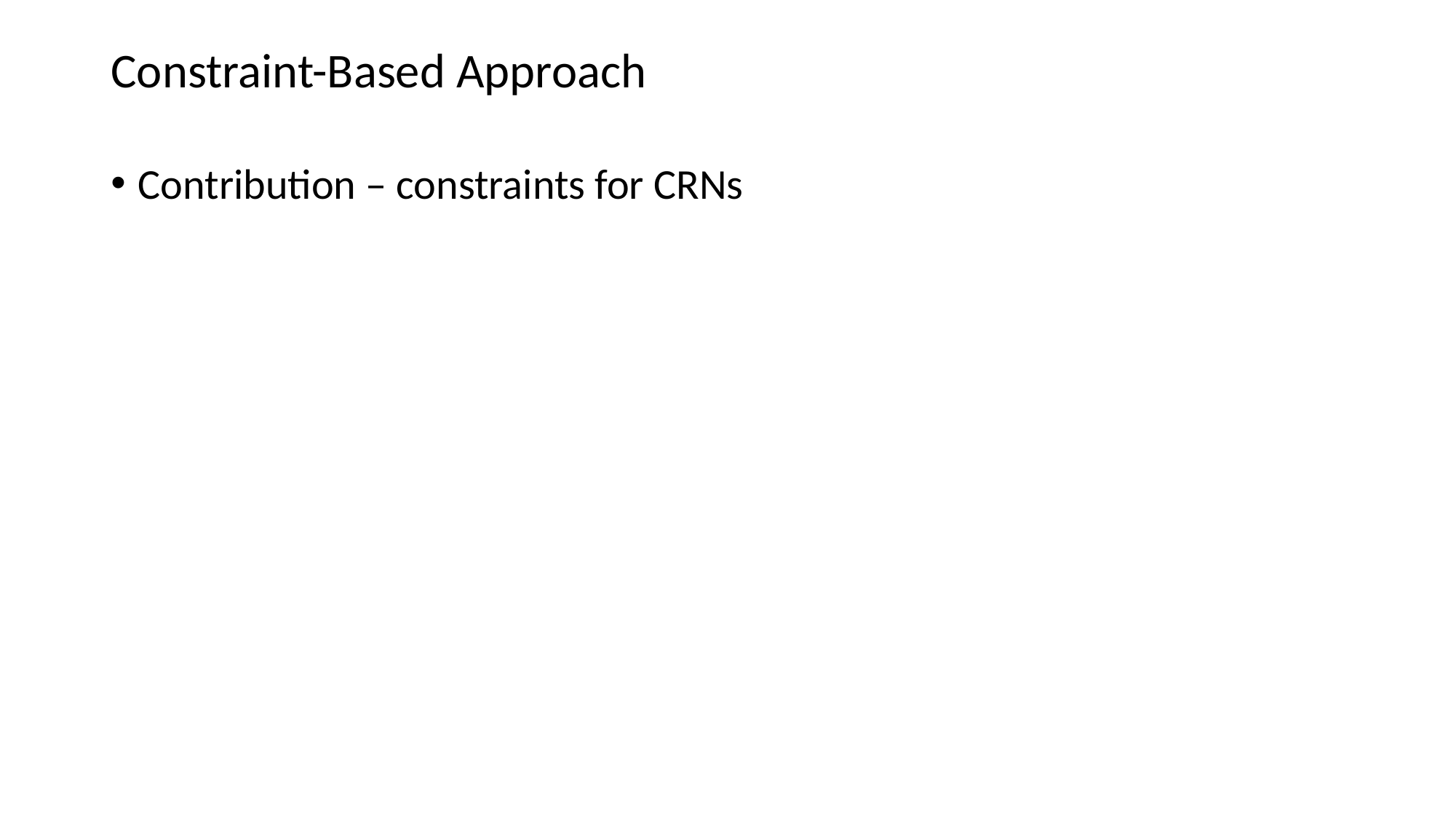

# Constraint-Based Approach
Contribution – constraints for CRNs